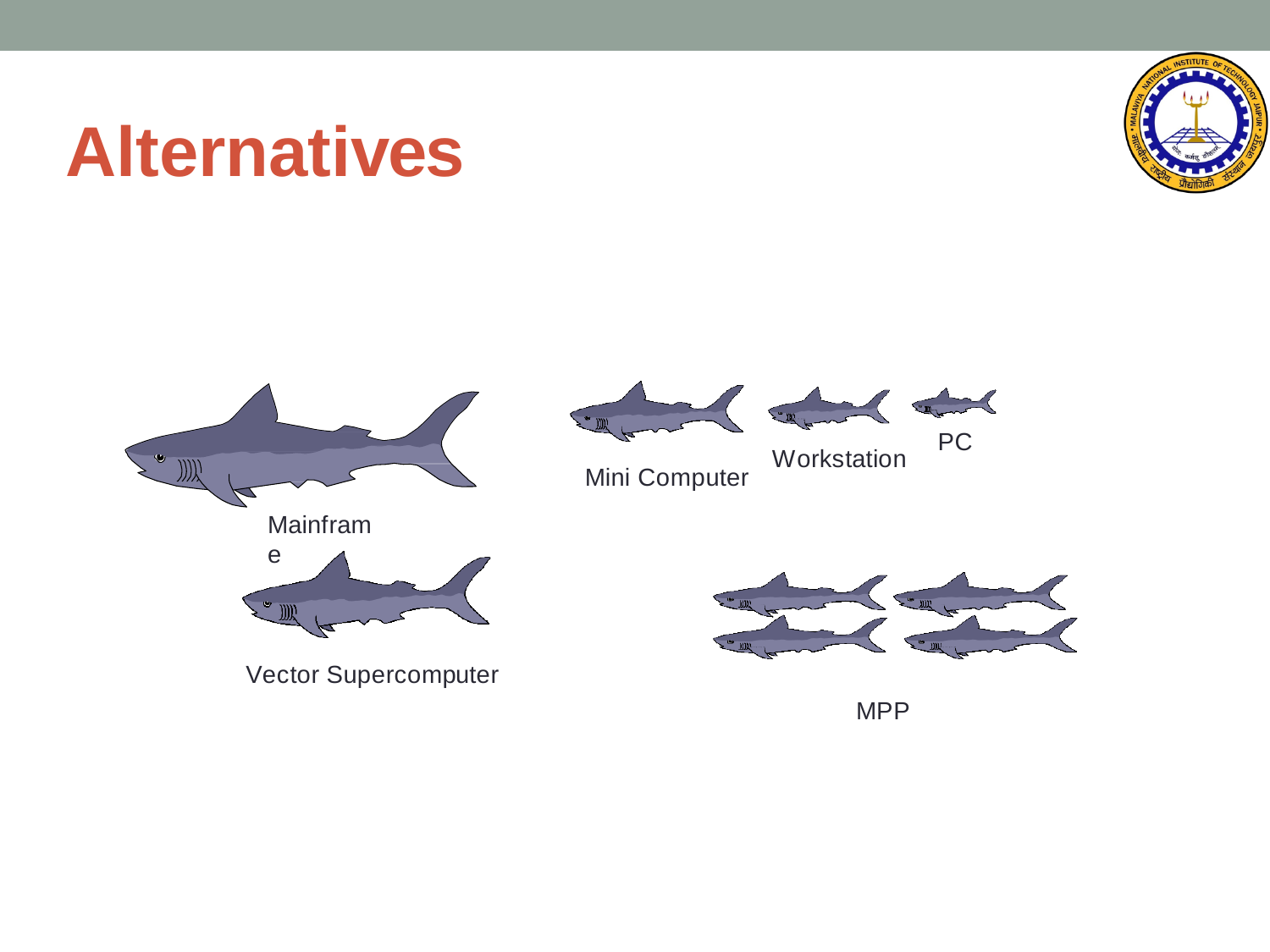

# Alternatives

PC
Workstation

Mini Computer

Mainframe

Vector Supercomputer
MPP